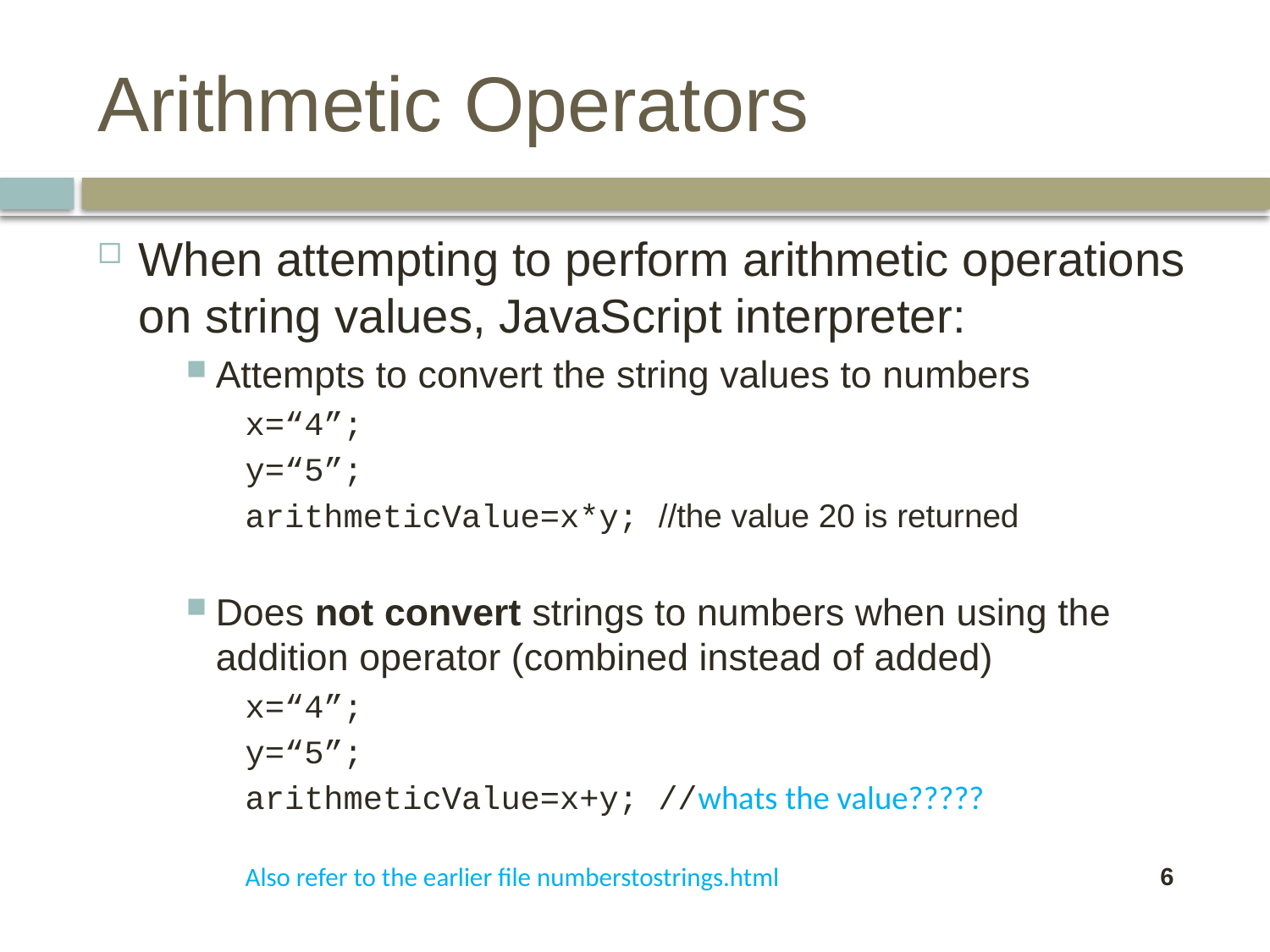

# Arithmetic Operators
When attempting to perform arithmetic operations on string values, JavaScript interpreter:
Attempts to convert the string values to numbers
x=“4”;
y=“5”;
arithmeticValue=x*y; //the value 20 is returned

Does not convert strings to numbers when using the addition operator (combined instead of added)
x=“4”;
y=“5”;
arithmeticValue=x+y; //whats the value?????

Also refer to the earlier file numberstostrings.html

6